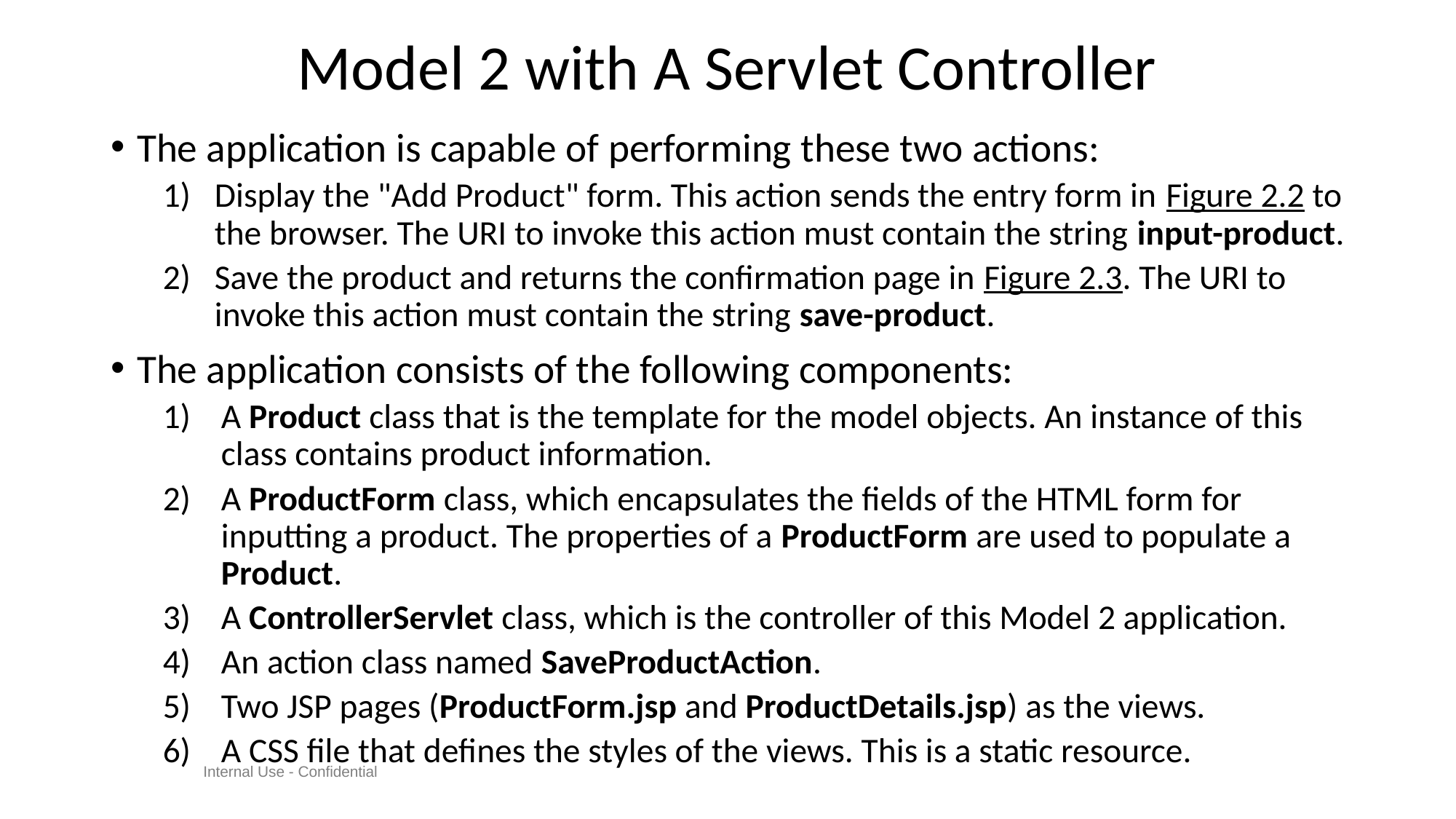

# Model 2 with A Servlet Controller
The application is capable of performing these two actions:
Display the "Add Product" form. This action sends the entry form in Figure 2.2 to the browser. The URI to invoke this action must contain the string input-product.
Save the product and returns the confirmation page in Figure 2.3. The URI to invoke this action must contain the string save-product.
The application consists of the following components:
A Product class that is the template for the model objects. An instance of this class contains product information.
A ProductForm class, which encapsulates the fields of the HTML form for inputting a product. The properties of a ProductForm are used to populate a Product.
A ControllerServlet class, which is the controller of this Model 2 application.
An action class named SaveProductAction.
Two JSP pages (ProductForm.jsp and ProductDetails.jsp) as the views.
A CSS file that defines the styles of the views. This is a static resource.